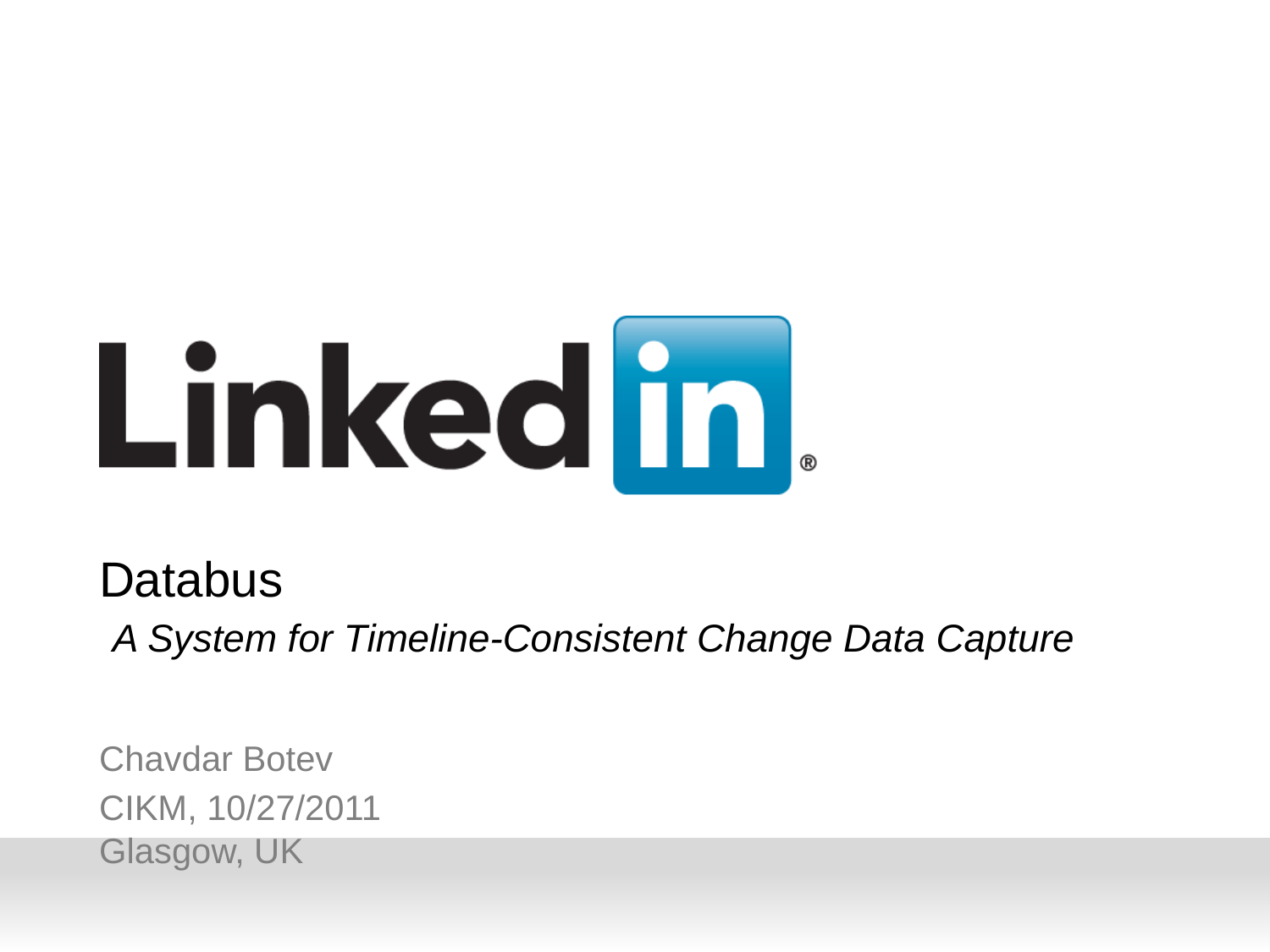

# Databus
A System for Timeline-Consistent Change Data Capture

Chavdar Botev
CIKM, 10/27/2011
Glasgow, UK
1